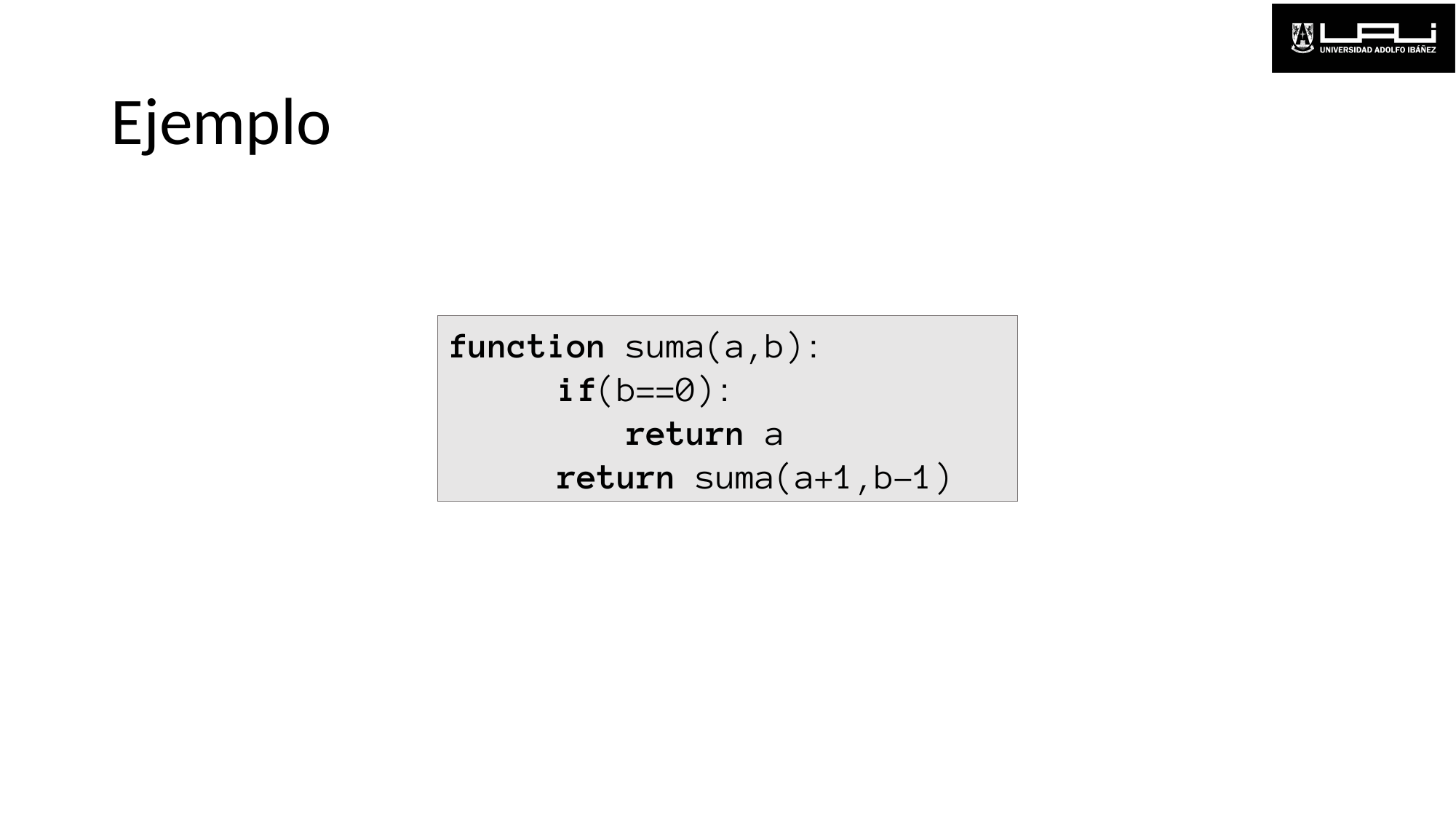

# Ejemplo
function suma(a,b):
	if(b==0):
         return a
	return suma(a+1,b-1)